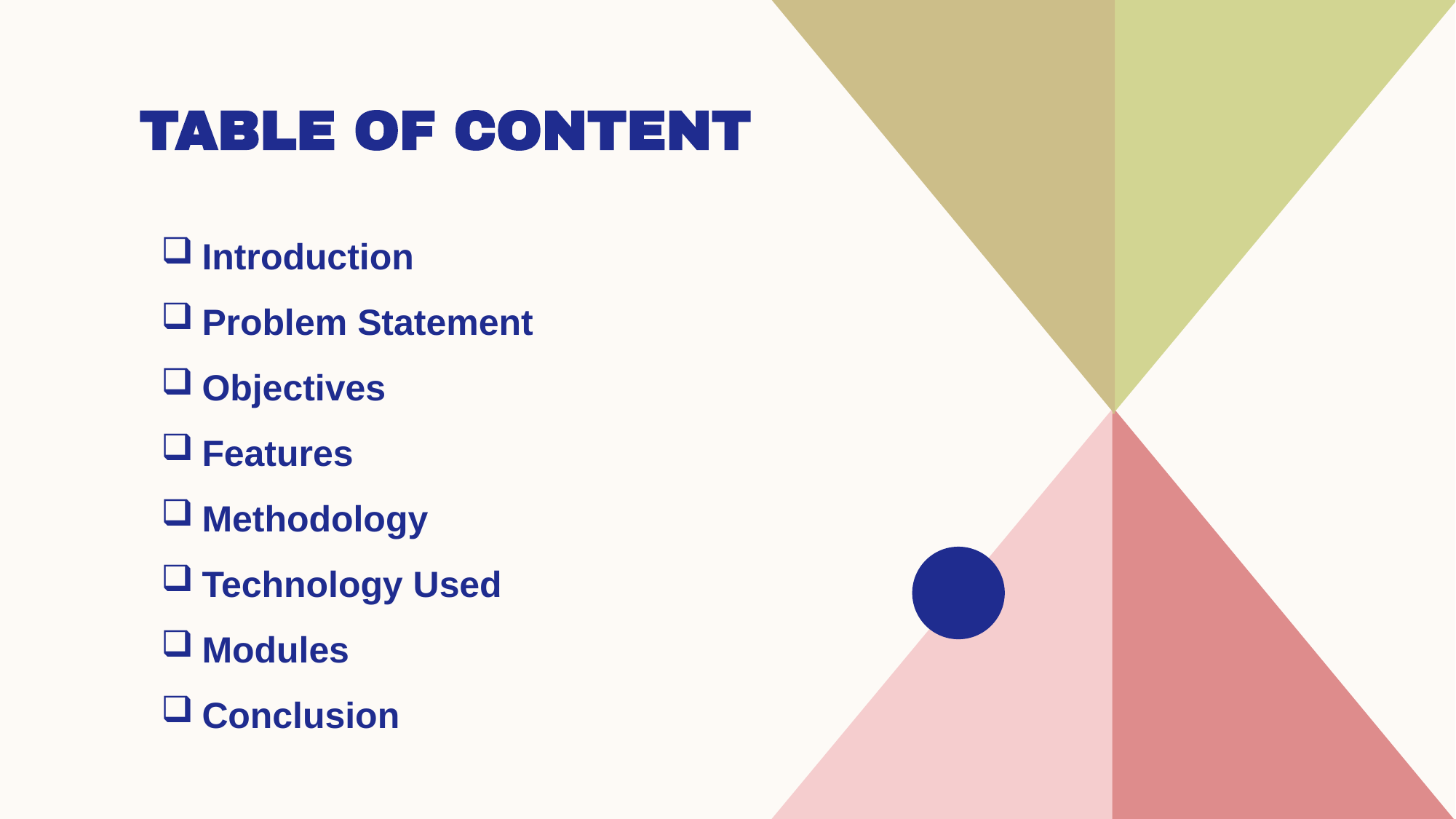

# Table Of Content
Introduction
Problem Statement
Objectives
Features
Methodology
Technology Used
Modules
Conclusion